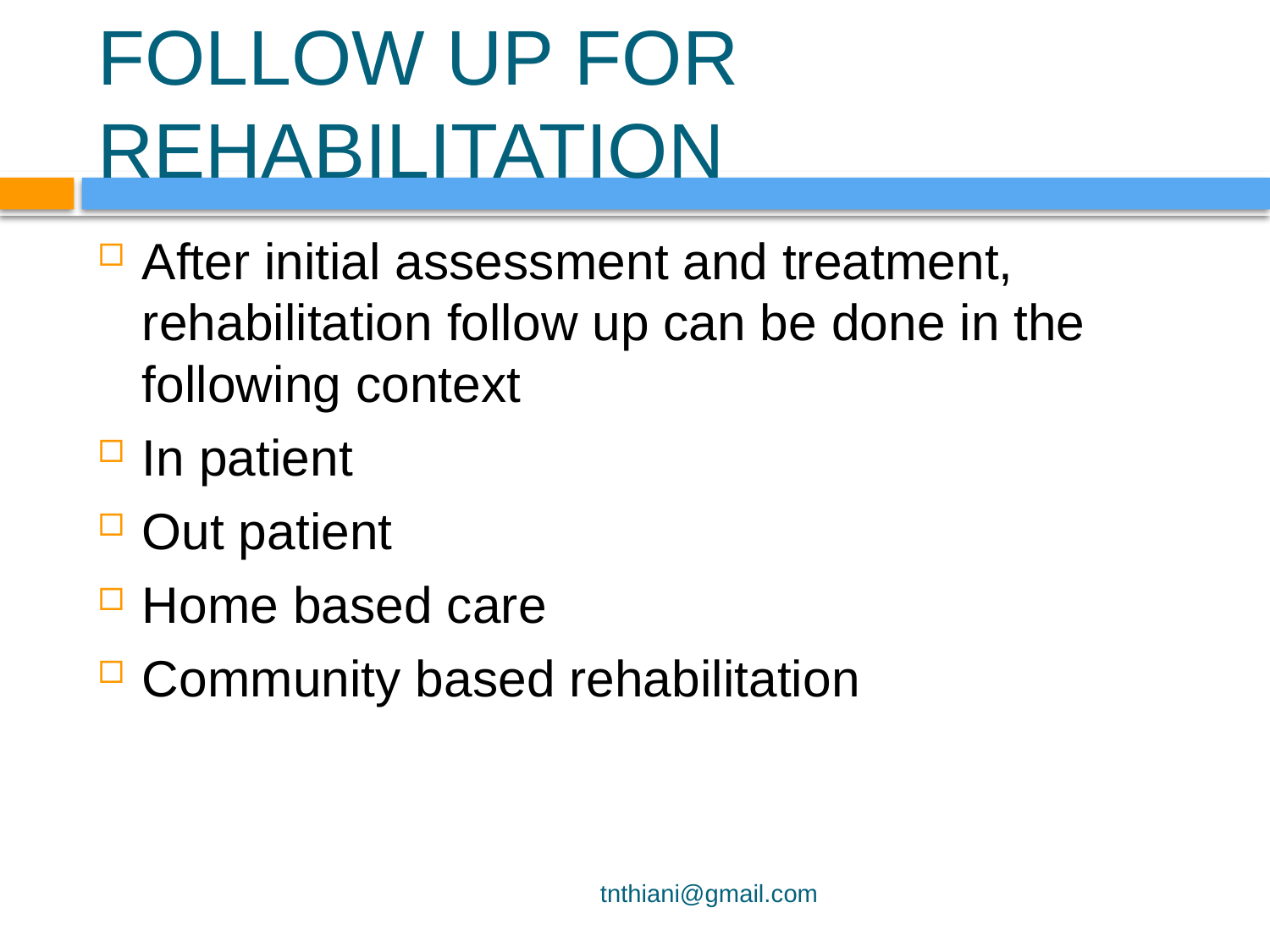

# FOLLOW UP FOR REHABILITATION
After initial assessment and treatment, rehabilitation follow up can be done in the following context
In patient
Out patient
Home based care
Community based rehabilitation
tnthiani@gmail.com